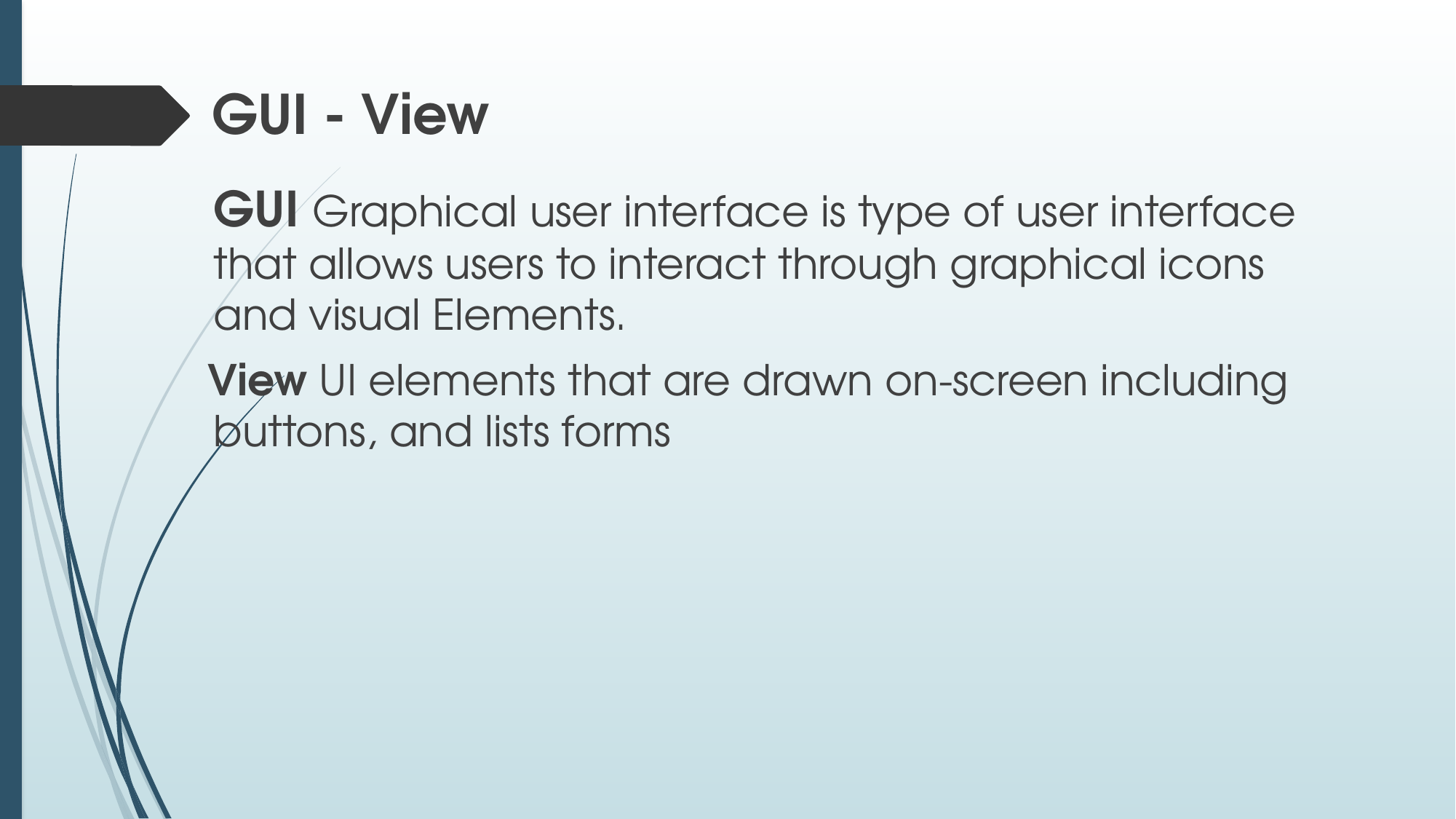

# GUI - View
   GUI Graphical user interface is type of user interface that allows users to interact through graphical icons and visual Elements.
   View UI elements that are drawn on-screen including buttons, and lists forms